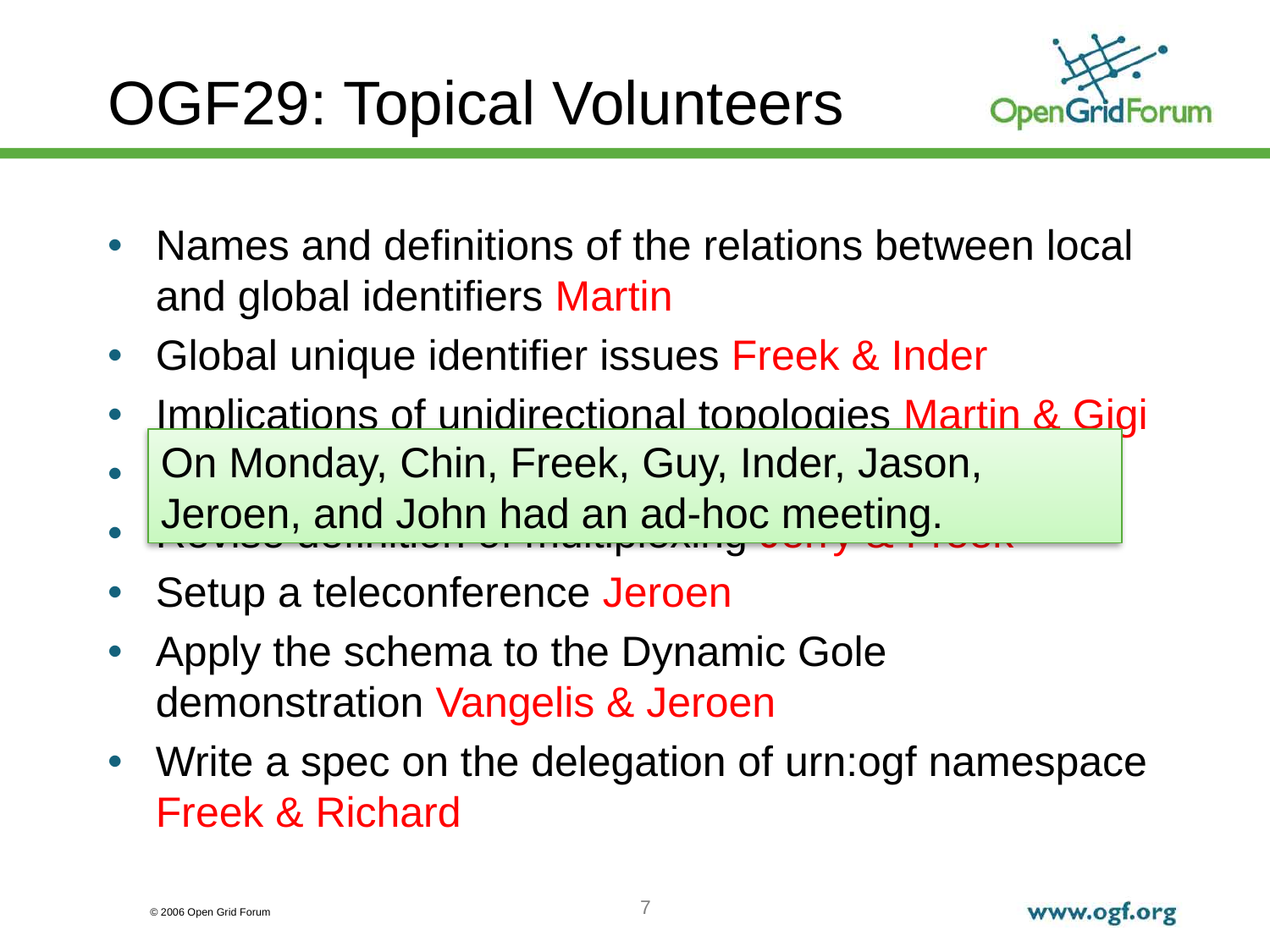

# OGF29: Topical Volunteers
Names and definitions of the relations between local and global identifiers Martin
Global unique identifier issues Freek & Inder
Implications of unidirectional topologies Martin & Gigi
Use-case for protection John MacAuley
Revise definition of multiplexing Jerry & Freek
Setup a teleconference Jeroen
Apply the schema to the Dynamic Gole demonstration Vangelis & Jeroen
Write a spec on the delegation of urn:ogf namespace Freek & Richard
On Monday, Chin, Freek, Guy, Inder, Jason, Jeroen, and John had an ad-hoc meeting.
7